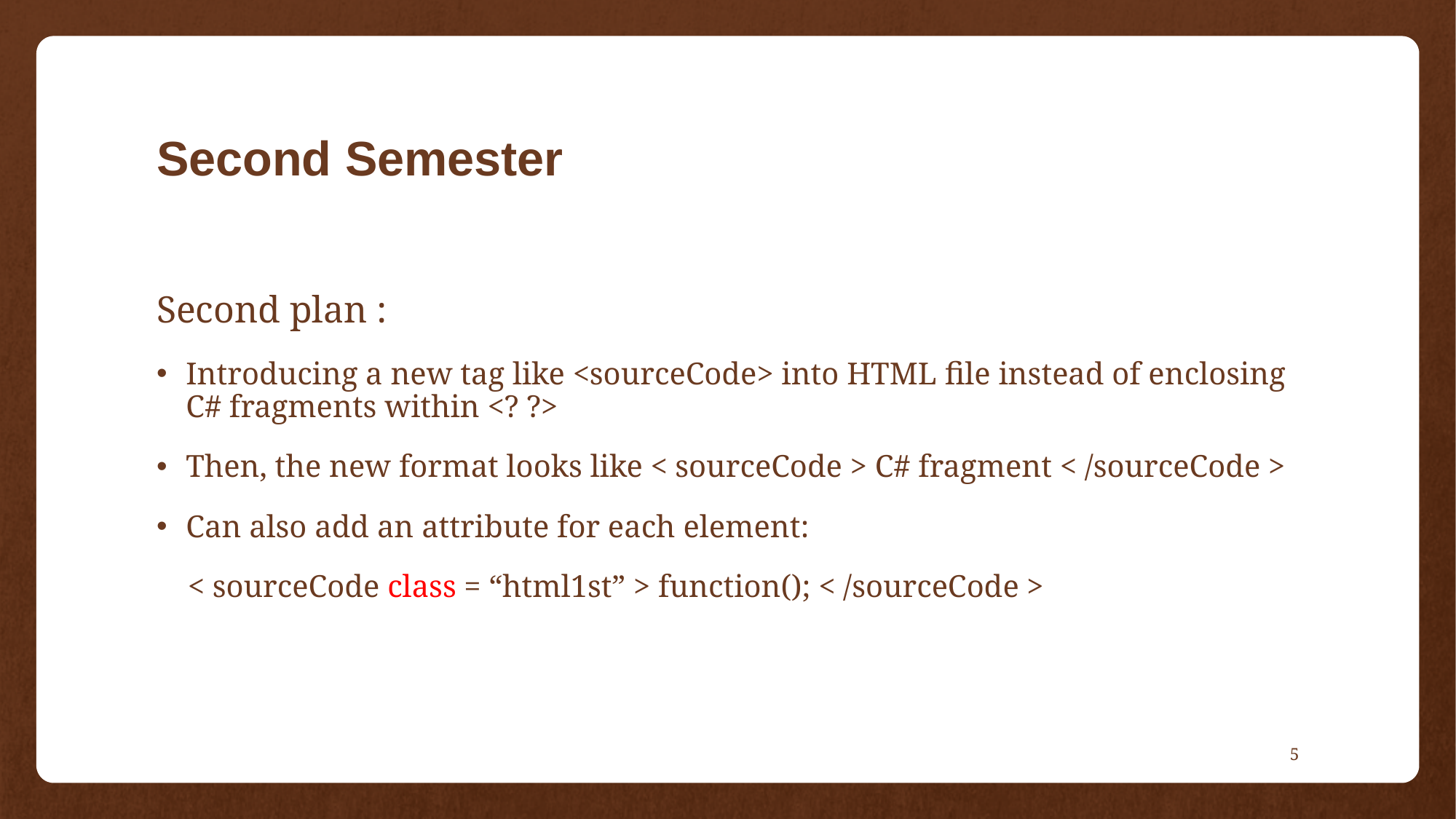

# Second Semester

Second plan :
Introducing a new tag like <sourceCode> into HTML file instead of enclosing C# fragments within <? ?>
Then, the new format looks like < sourceCode > C# fragment < /sourceCode >
Can also add an attribute for each element:
    < sourceCode class = “html1st” > function(); < /sourceCode >
5